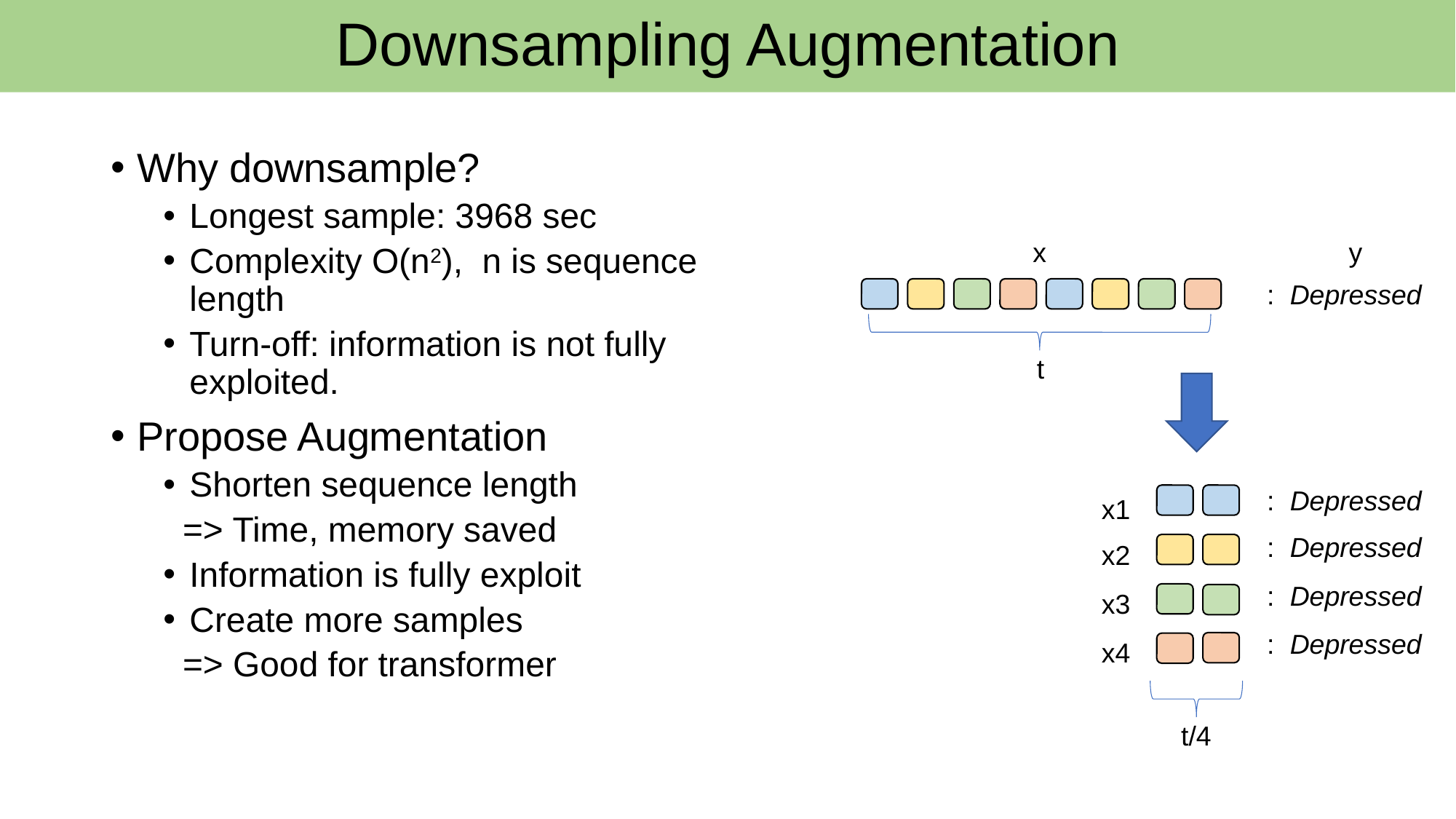

Downsampling Augmentation
Why downsample?
Longest sample: 3968 sec
Complexity O(n2),  n is sequence length
Turn-off: information is not fully exploited.
Propose Augmentation
Shorten sequence length
  => Time, memory saved
Information is fully exploit
Create more samples
  => Good for transformer

x
y
:  Depressed

t

:  Depressed

x1
:  Depressed
x2

:  Depressed
x3

:  Depressed
x4

t/4